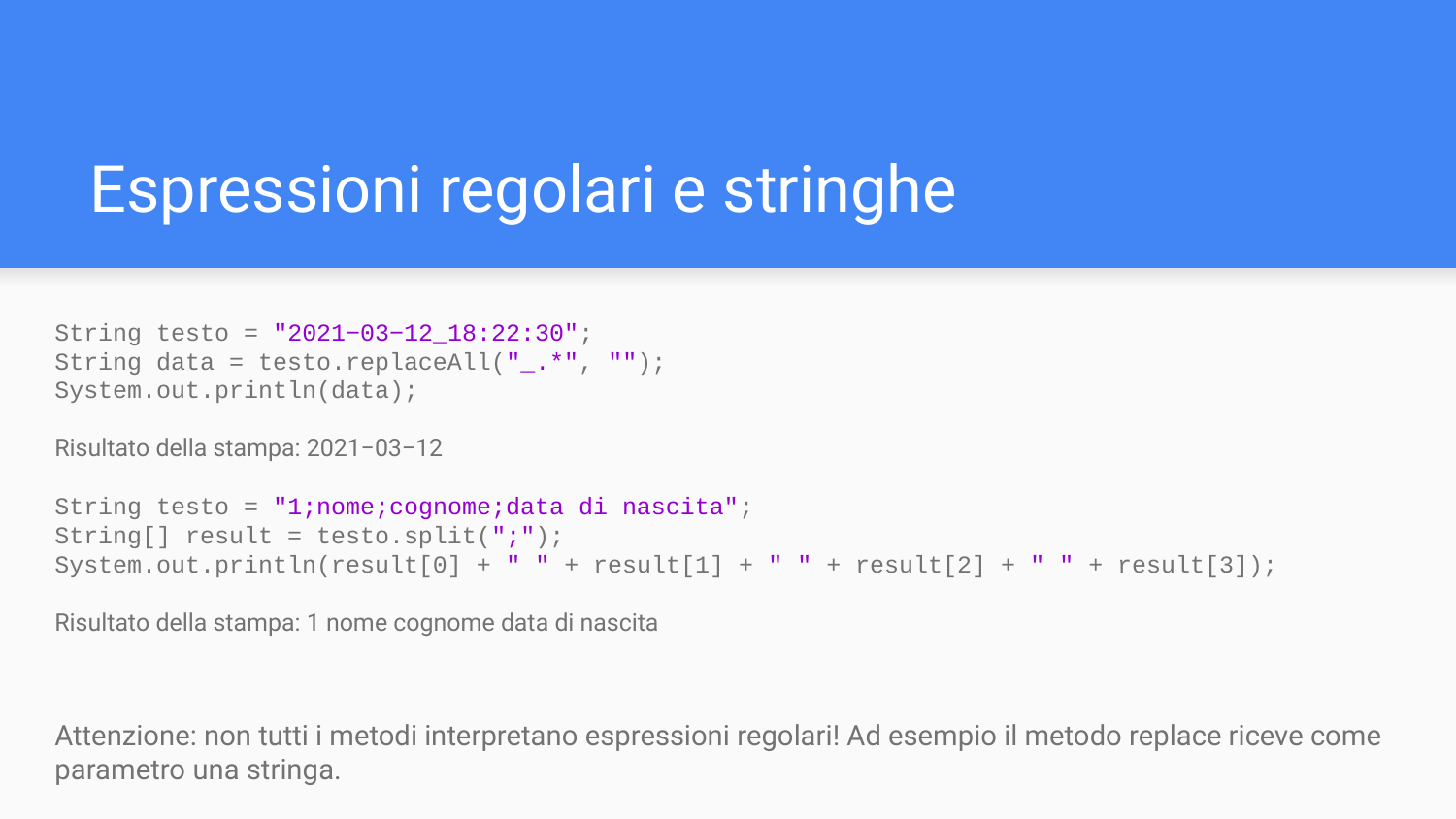

# Espressioni regolari e stringhe
String testo = "2021−03−12_18:22:30";
String data = testo.replaceAll("_.*", "");
System.out.println(data);

Risultato della stampa: 2021−03−12

String testo = "1;nome;cognome;data di nascita";
String[] result = testo.split(";");
System.out.println(result[0] + " " + result[1] + " " + result[2] + " " + result[3]);

Risultato della stampa: 1 nome cognome data di nascita

Attenzione: non tutti i metodi interpretano espressioni regolari! Ad esempio il metodo replace riceve come parametro una stringa.